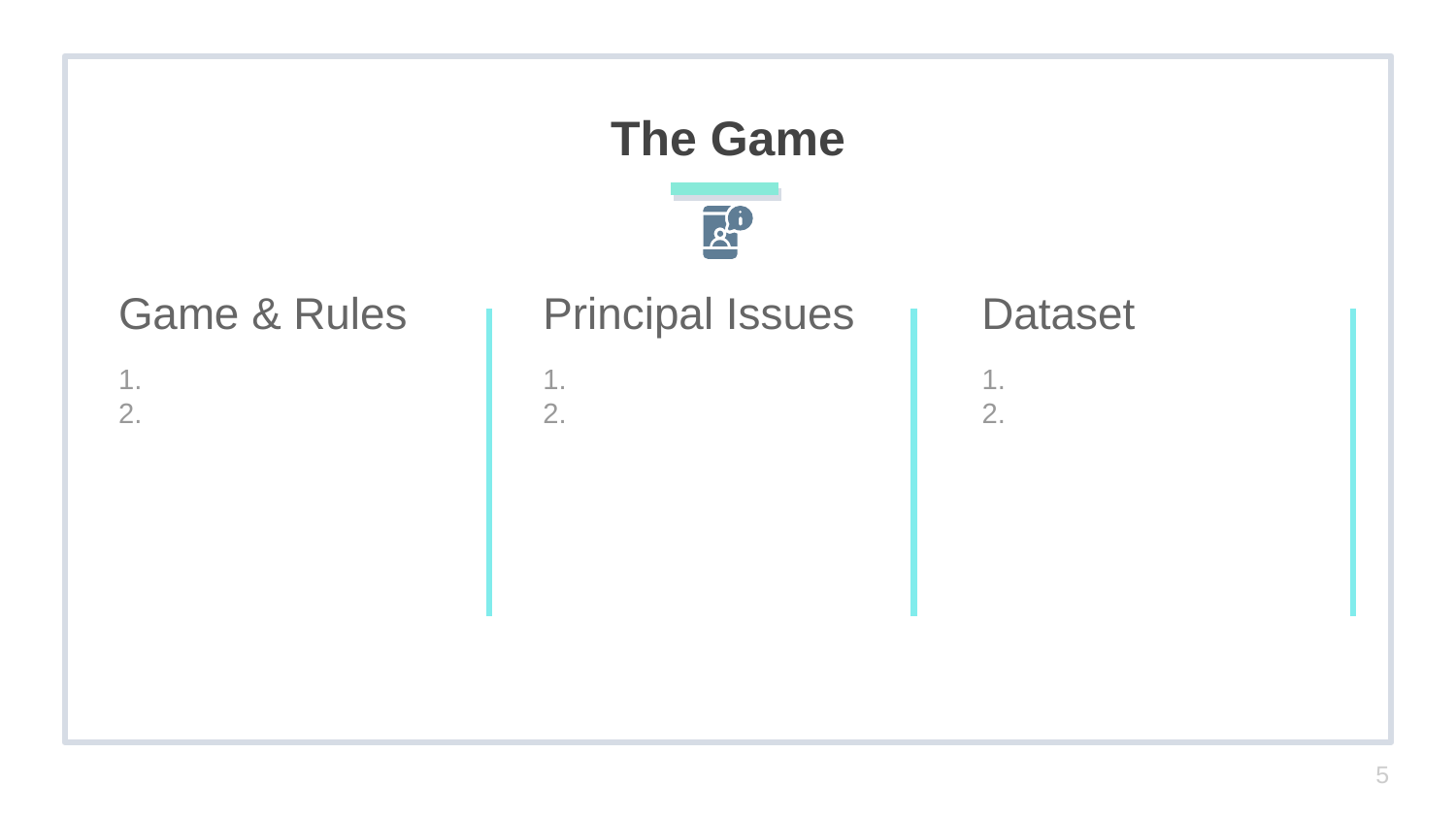

# The Game

Game & Rules
Principal Issues
Dataset
1.
2.
1.
2.
1.
2.
5